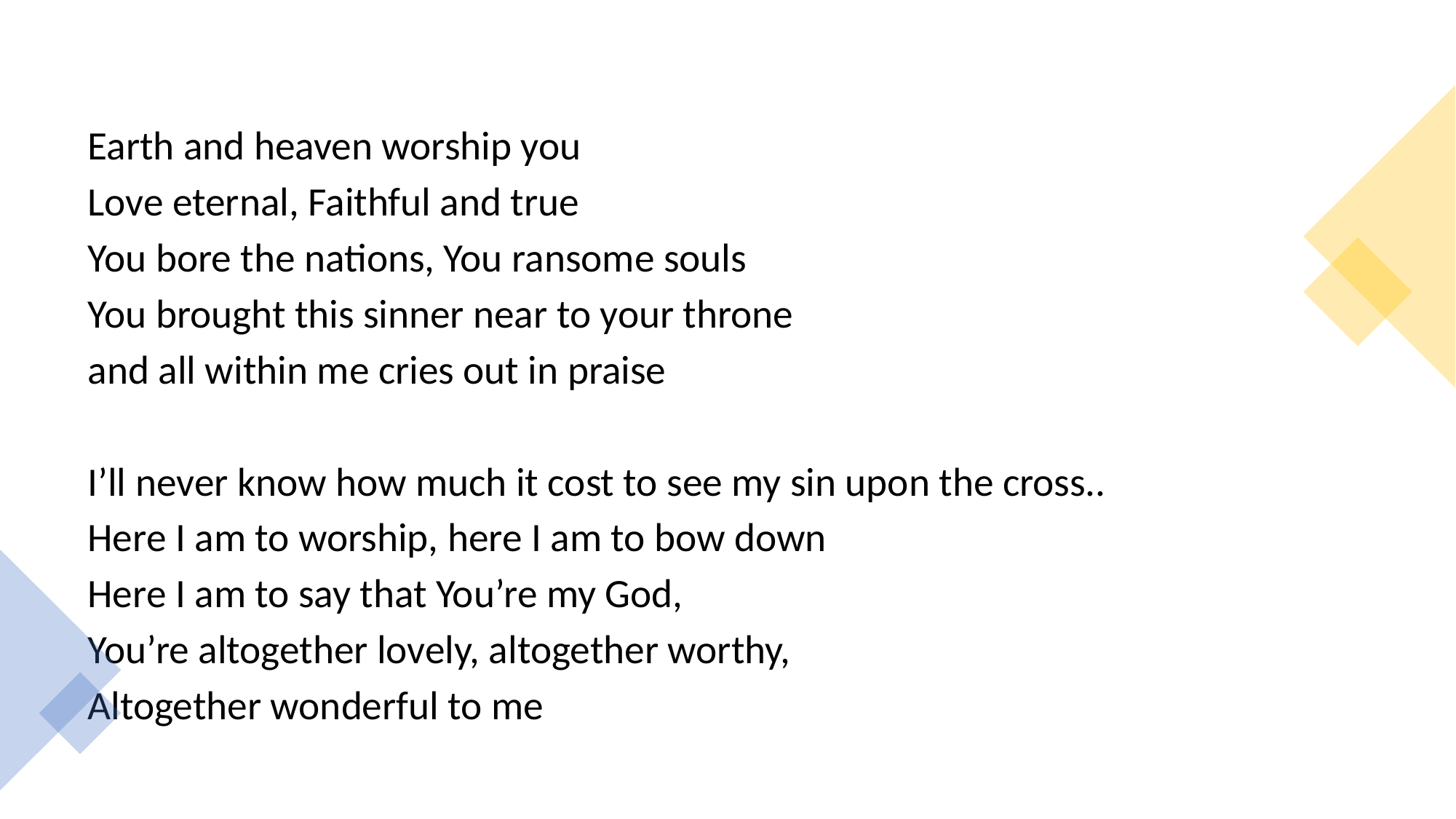

Earth and heaven worship you
Love eternal, Faithful and true
You bore the nations, You ransome souls
You brought this sinner near to your throne
and all within me cries out in praise

I’ll never know how much it cost to see my sin upon the cross..
Here I am to worship, here I am to bow down
Here I am to say that You’re my God,
You’re altogether lovely, altogether worthy,
Altogether wonderful to me